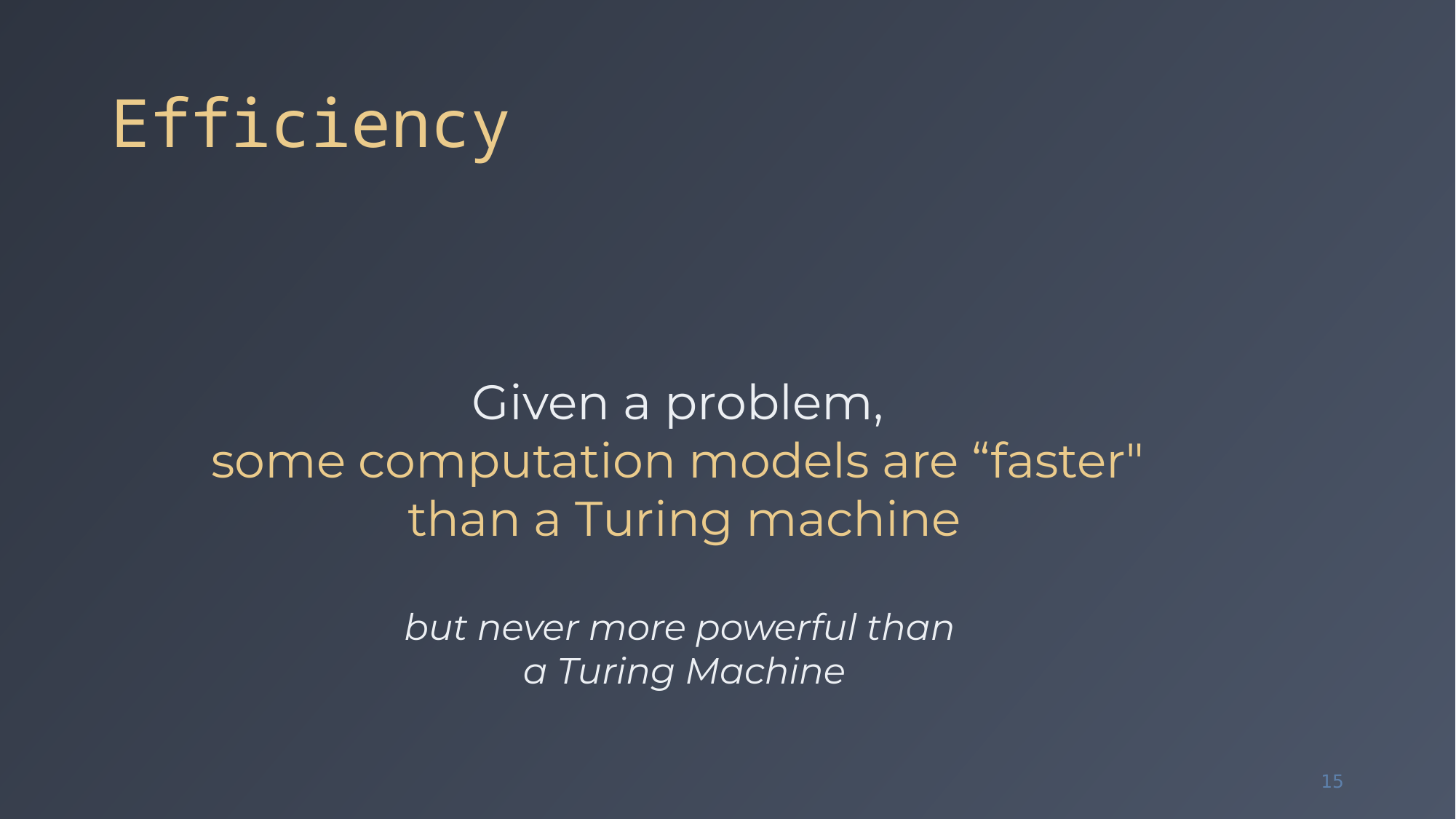

# Efficiency
Given a problem,
some computation models are “faster"
than a Turing machine

but never more powerful than
a Turing Machine
15